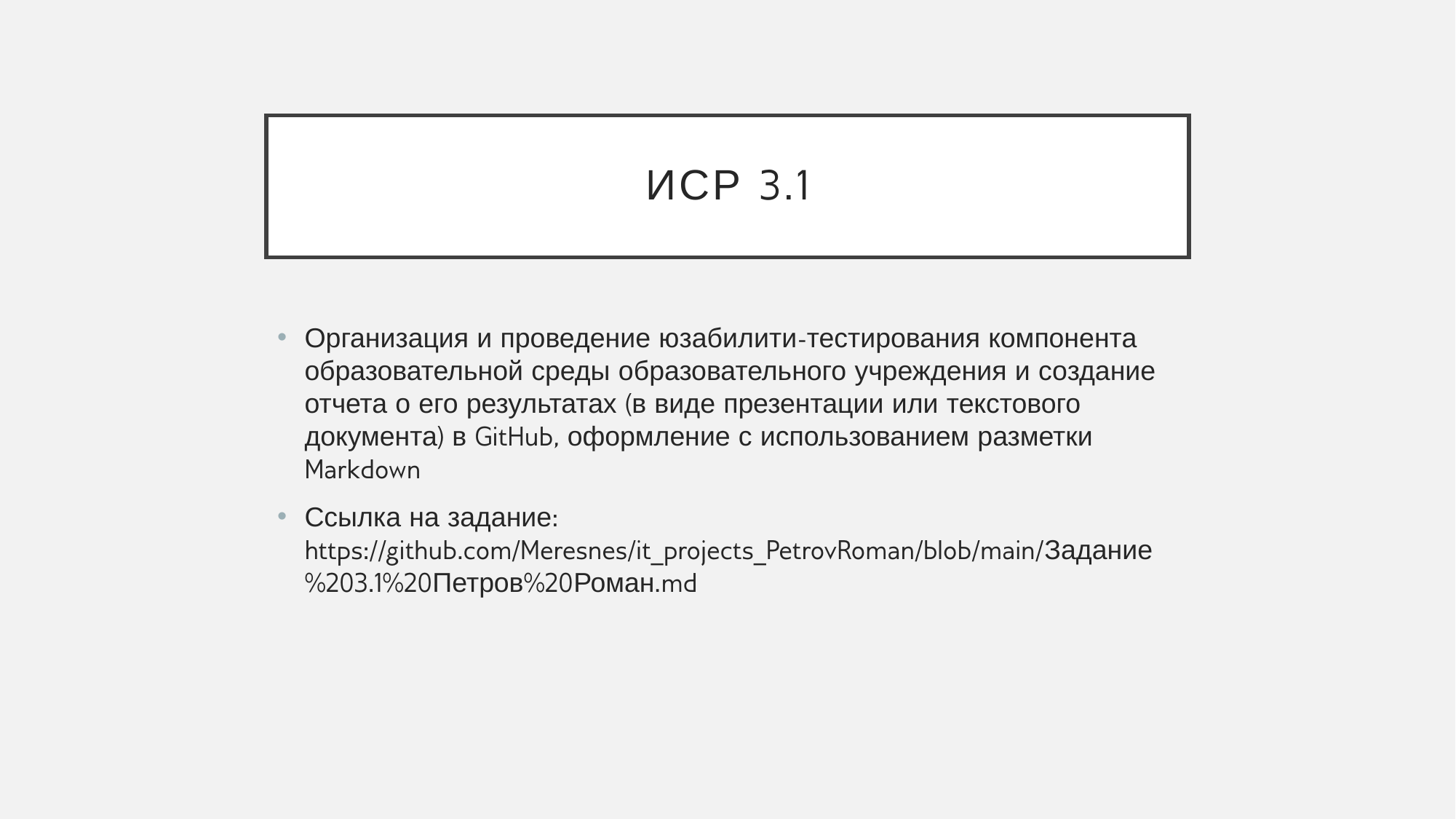

# ИСР 3.1
Организация и проведение юзабилити-тестирования компонента образовательной среды образовательного учреждения и создание отчета о его результатах (в виде презентации или текстового документа) в GitHub, оформление с использованием разметки Markdown
Ссылка на задание: https://github.com/Meresnes/it_projects_PetrovRoman/blob/main/Задание%203.1%20Петров%20Роман.md